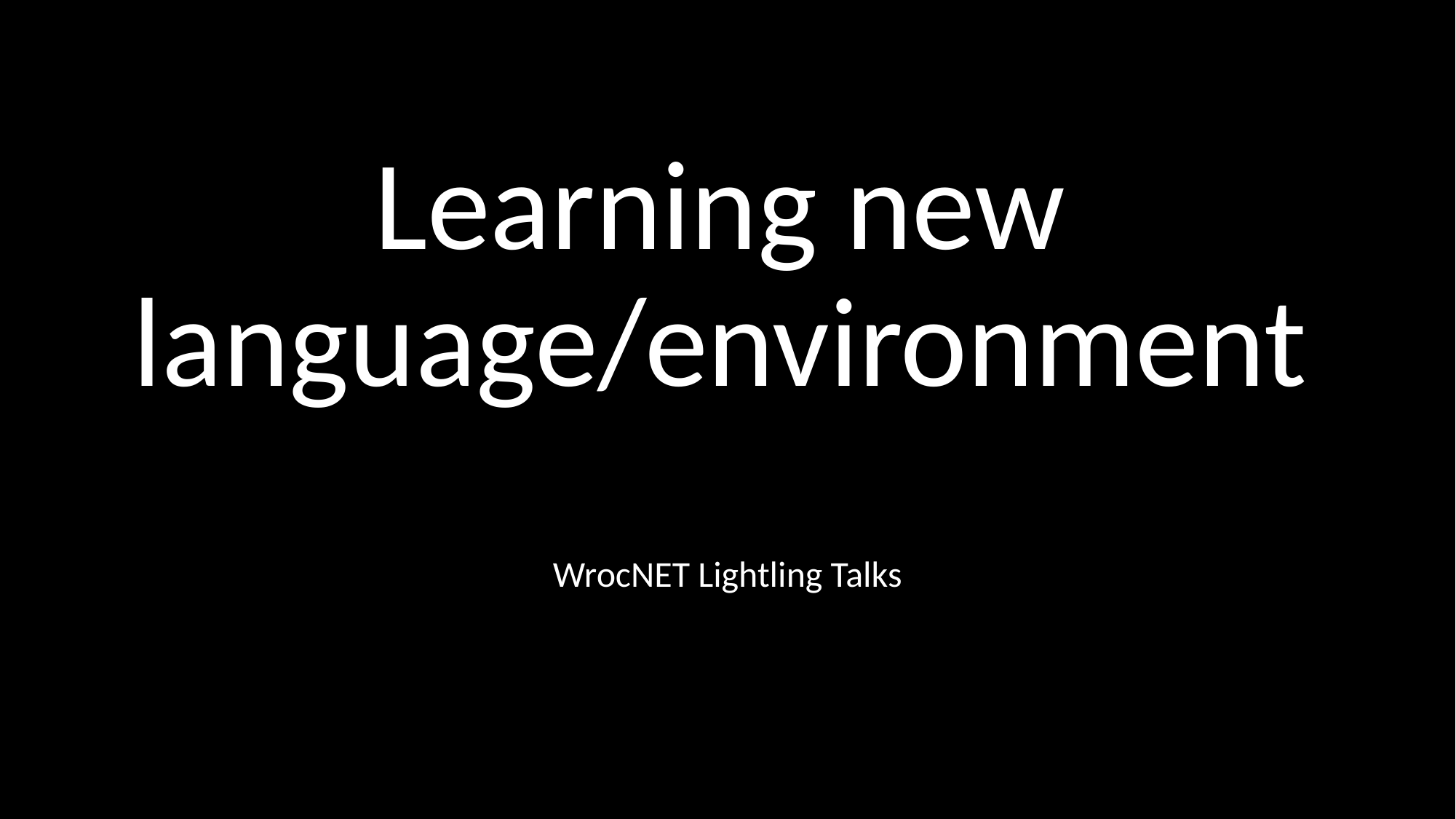

# Learning new language/environment
WrocNET Lightling Talks